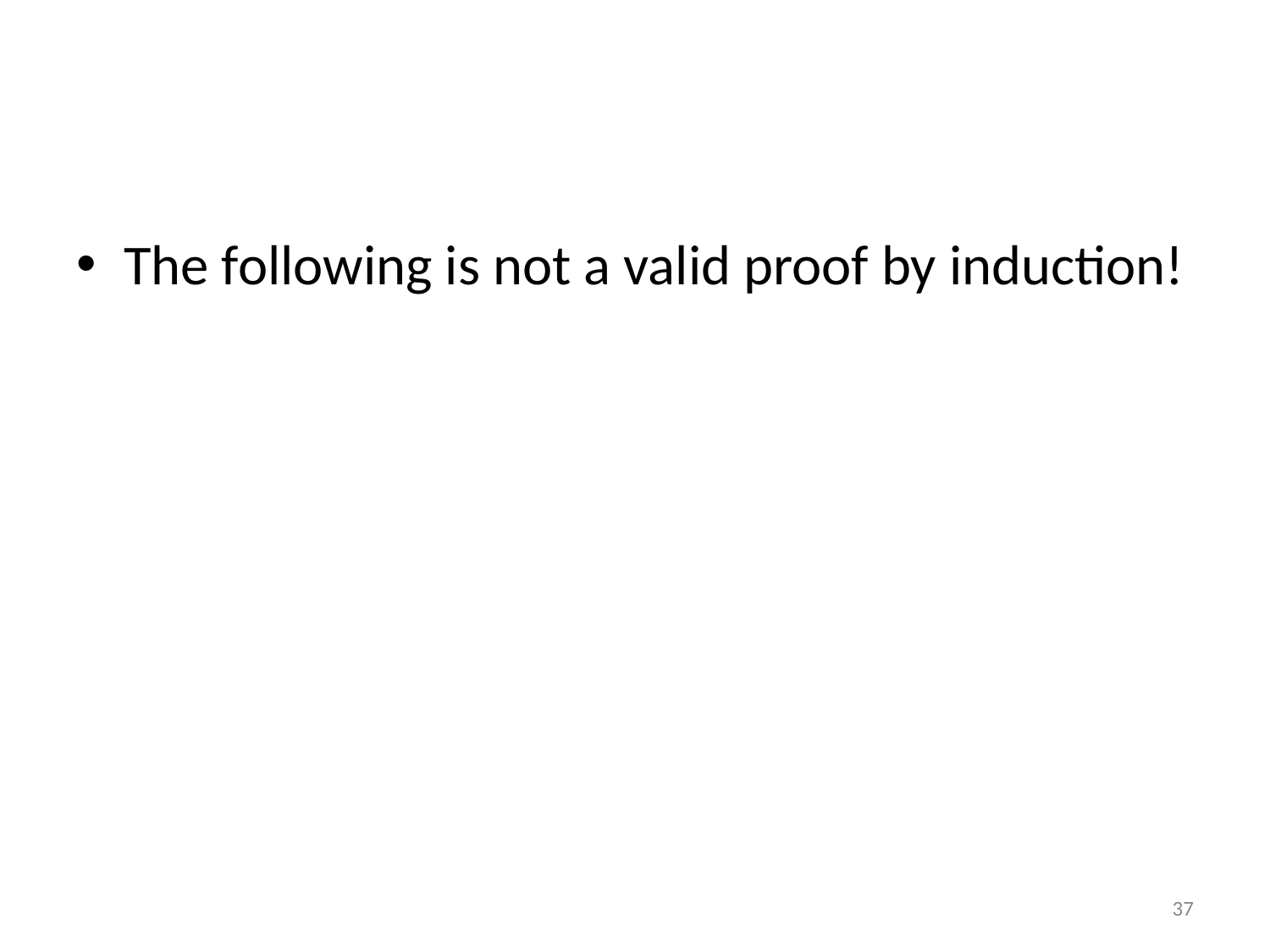

#
The following is not a valid proof by induction!
37